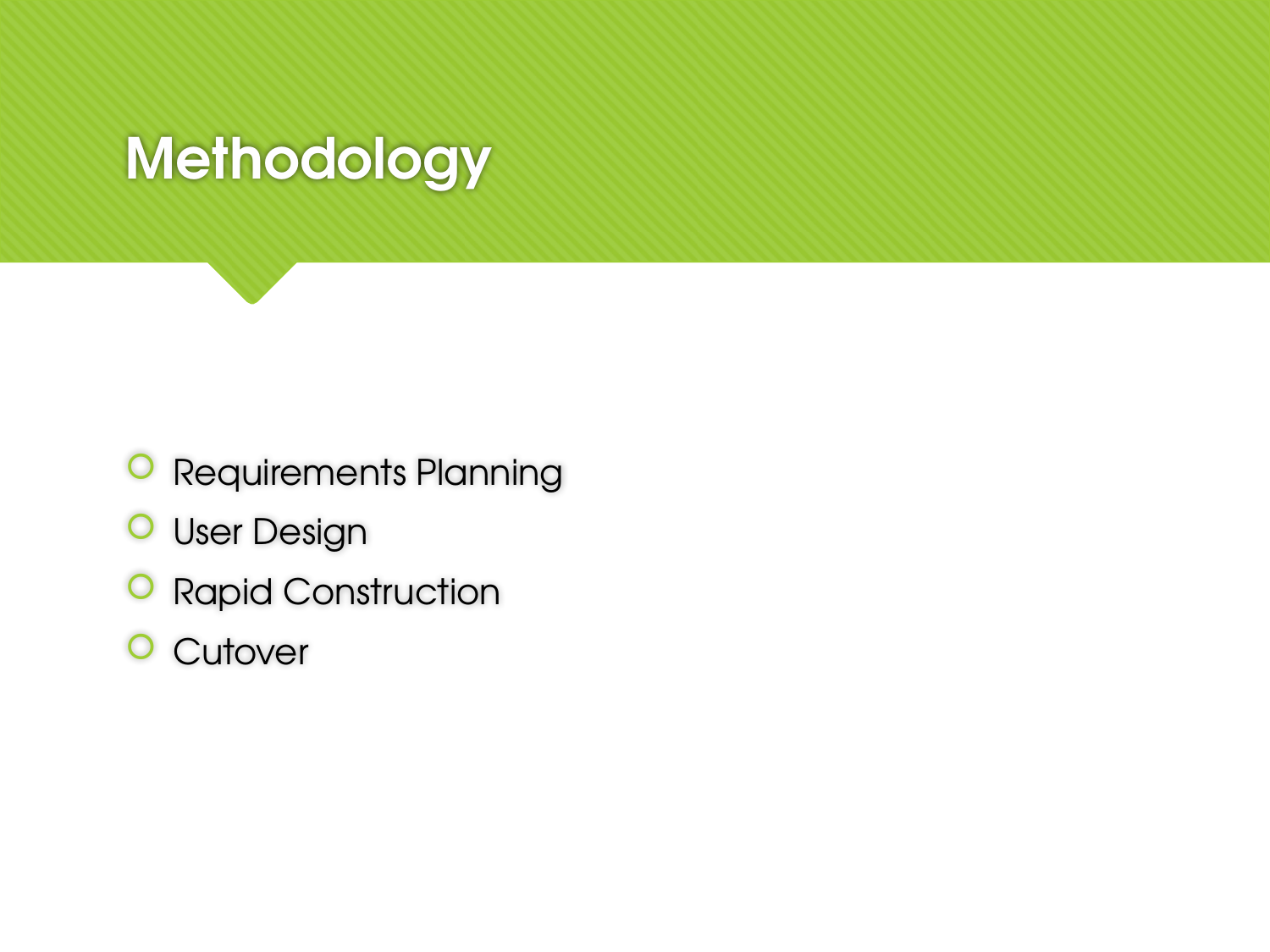

# Methodology
Requirements Planning
User Design
Rapid Construction
Cutover